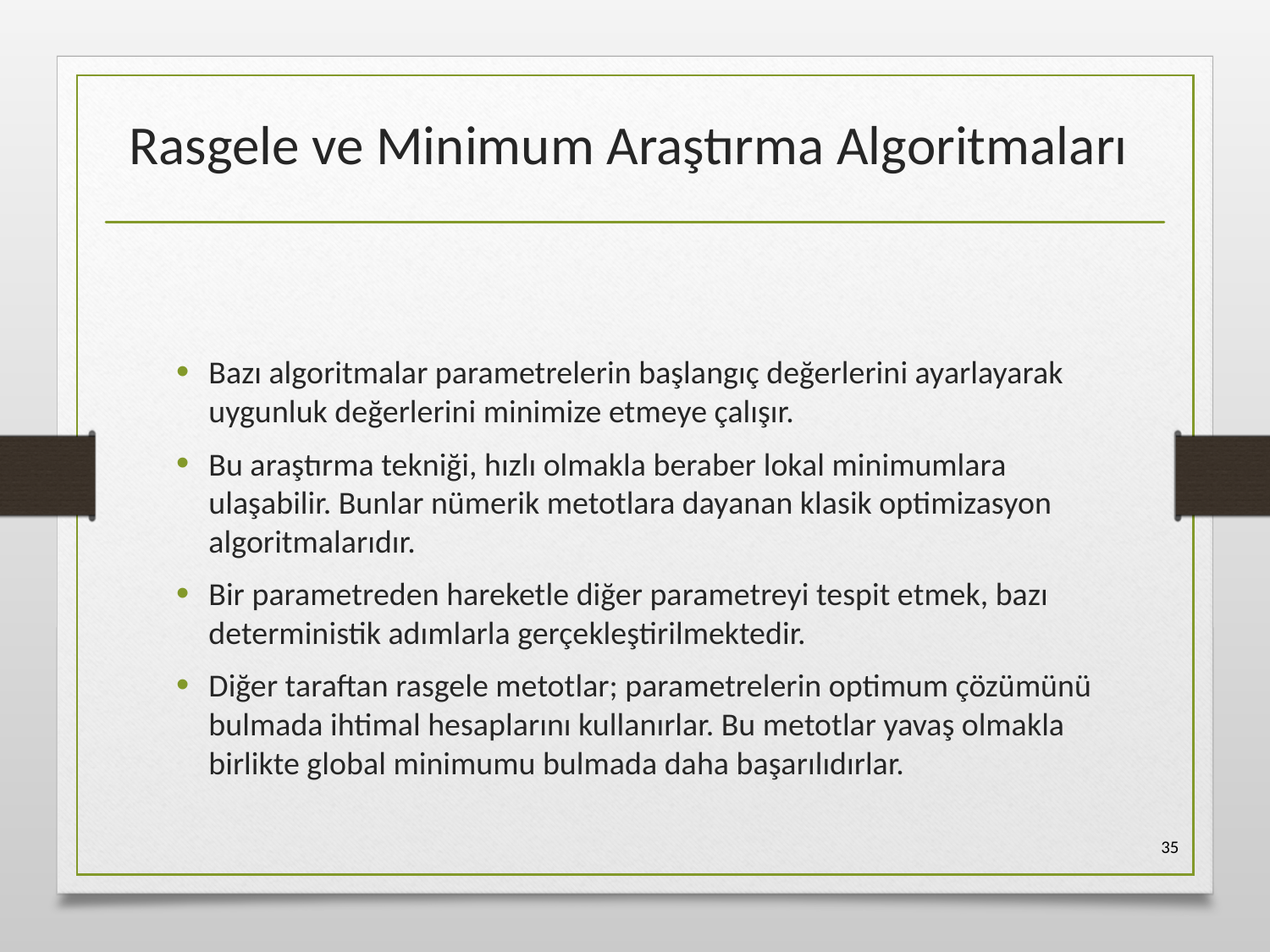

# Rasgele ve Minimum Araştırma Algoritmaları
Bazı algoritmalar parametrelerin başlangıç değerlerini ayarlayarak uygunluk değerlerini minimize etmeye çalışır.
Bu araştırma tekniği, hızlı olmakla beraber lokal minimumlara ulaşabilir. Bunlar nümerik metotlara dayanan klasik optimizasyon algoritmalarıdır.
Bir parametreden hareketle diğer parametreyi tespit etmek, bazı deterministik adımlarla gerçekleştirilmektedir.
Diğer taraftan rasgele metotlar; parametrelerin optimum çözümünü bulmada ihtimal hesaplarını kullanırlar. Bu metotlar yavaş olmakla birlikte global minimumu bulmada daha başarılıdırlar.

35